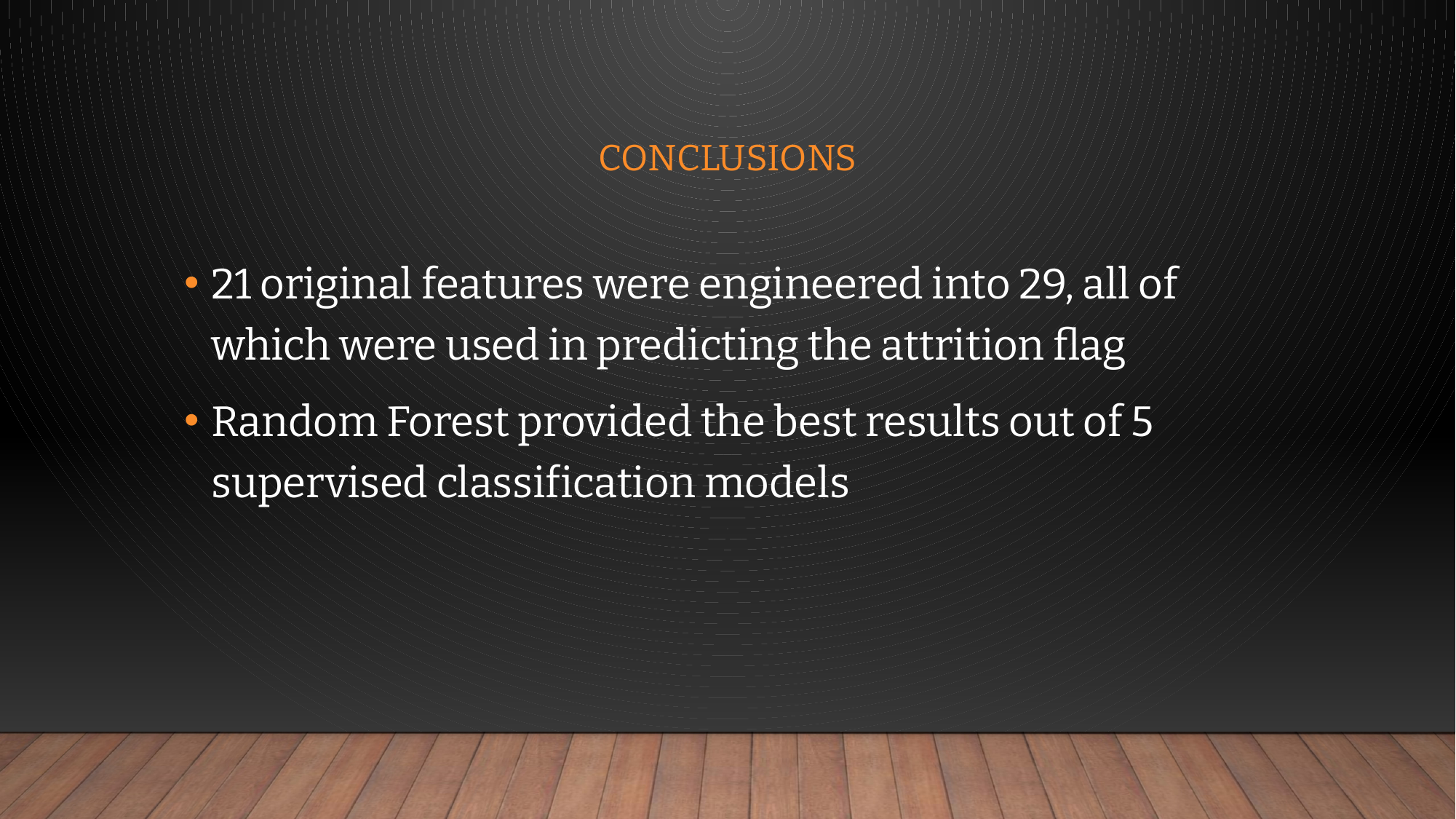

# Conclusions
21 original features were engineered into 29, all of which were used in predicting the attrition flag
Random Forest provided the best results out of 5 supervised classification models